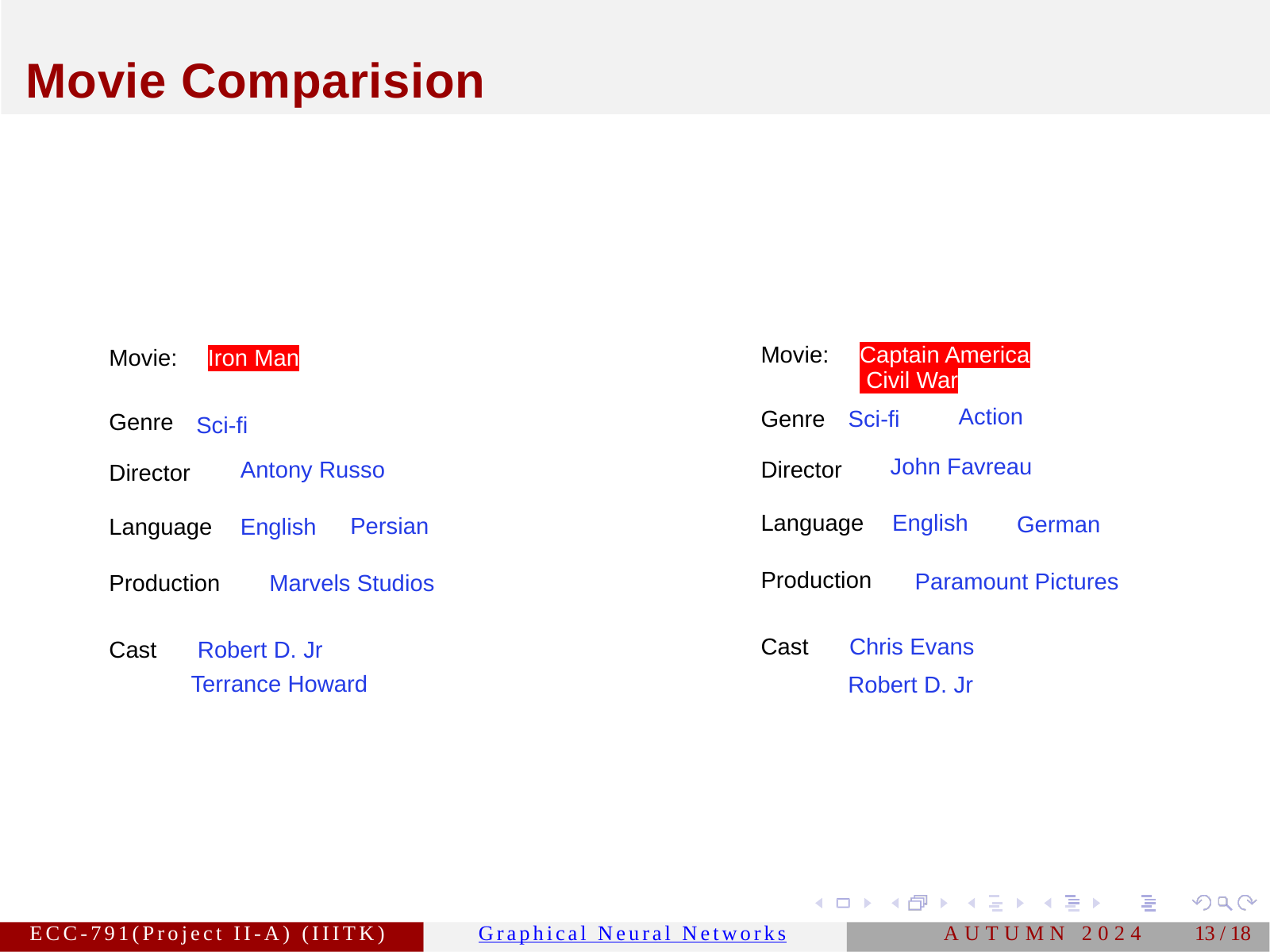

Movie Comparision
Movie:
Captain America
 Civil War
Movie:
Iron Man
Action
Genre
Sci-fi
Genre
Sci-fi
John Favreau
Director
Antony Russo
Director
Language
English
German
Persian
Language
English
Production
Paramount Pictures
Production
Marvels Studios
Cast
Chris Evans
Cast
Robert D. Jr
Terrance Howard
Robert D. Jr

ECC-791(Project II-A) (IIITK)
Graphical Neural Networks
AUTUMN 2024
13 / 18